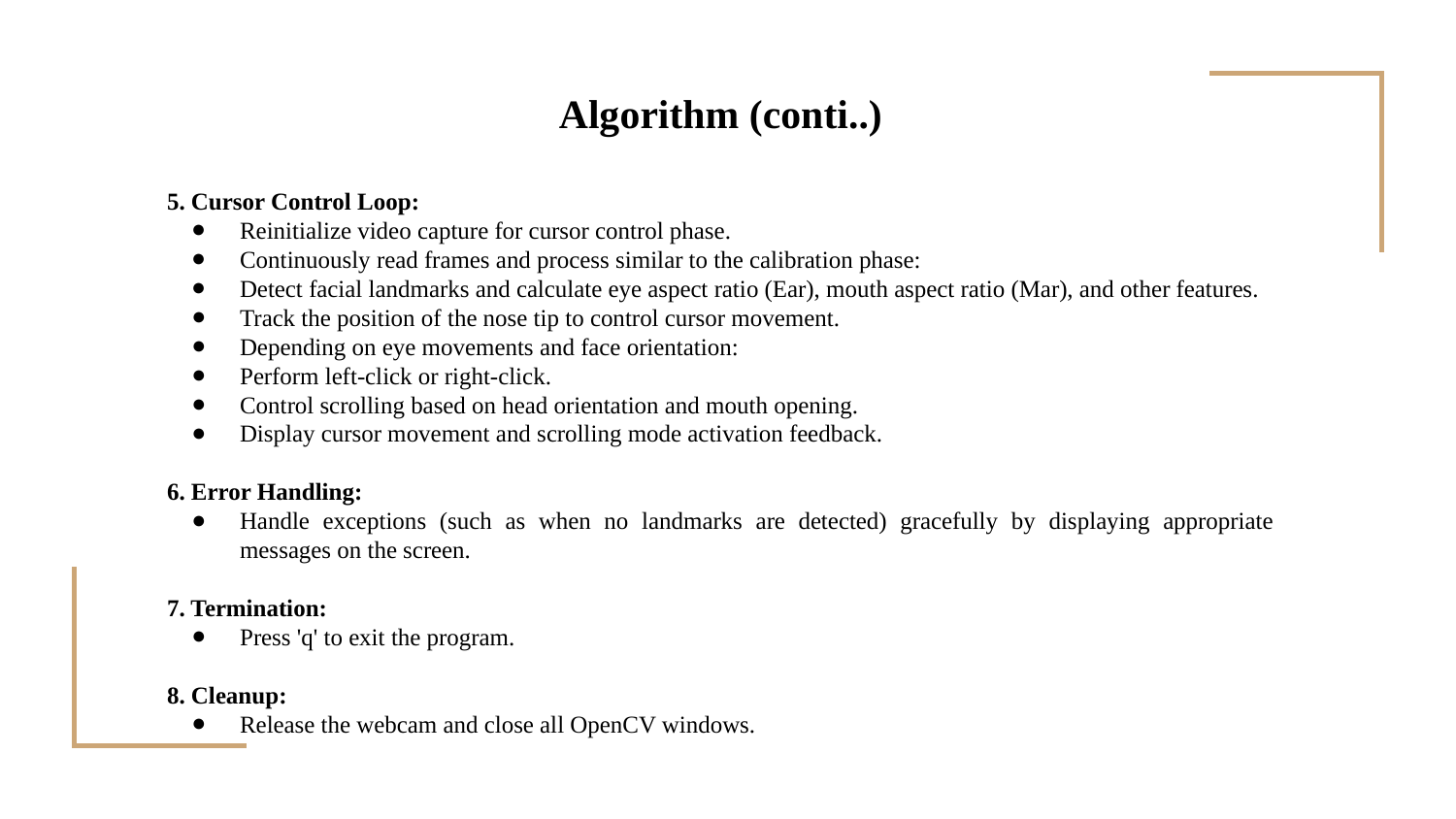

Algorithm (conti..)
5. Cursor Control Loop:
Reinitialize video capture for cursor control phase.
Continuously read frames and process similar to the calibration phase:
Detect facial landmarks and calculate eye aspect ratio (Ear), mouth aspect ratio (Mar), and other features.
Track the position of the nose tip to control cursor movement.
Depending on eye movements and face orientation:
Perform left-click or right-click.
Control scrolling based on head orientation and mouth opening.
Display cursor movement and scrolling mode activation feedback.

6. Error Handling:
Handle exceptions (such as when no landmarks are detected) gracefully by displaying appropriate messages on the screen.

7. Termination:
Press 'q' to exit the program.

8. Cleanup:
Release the webcam and close all OpenCV windows.